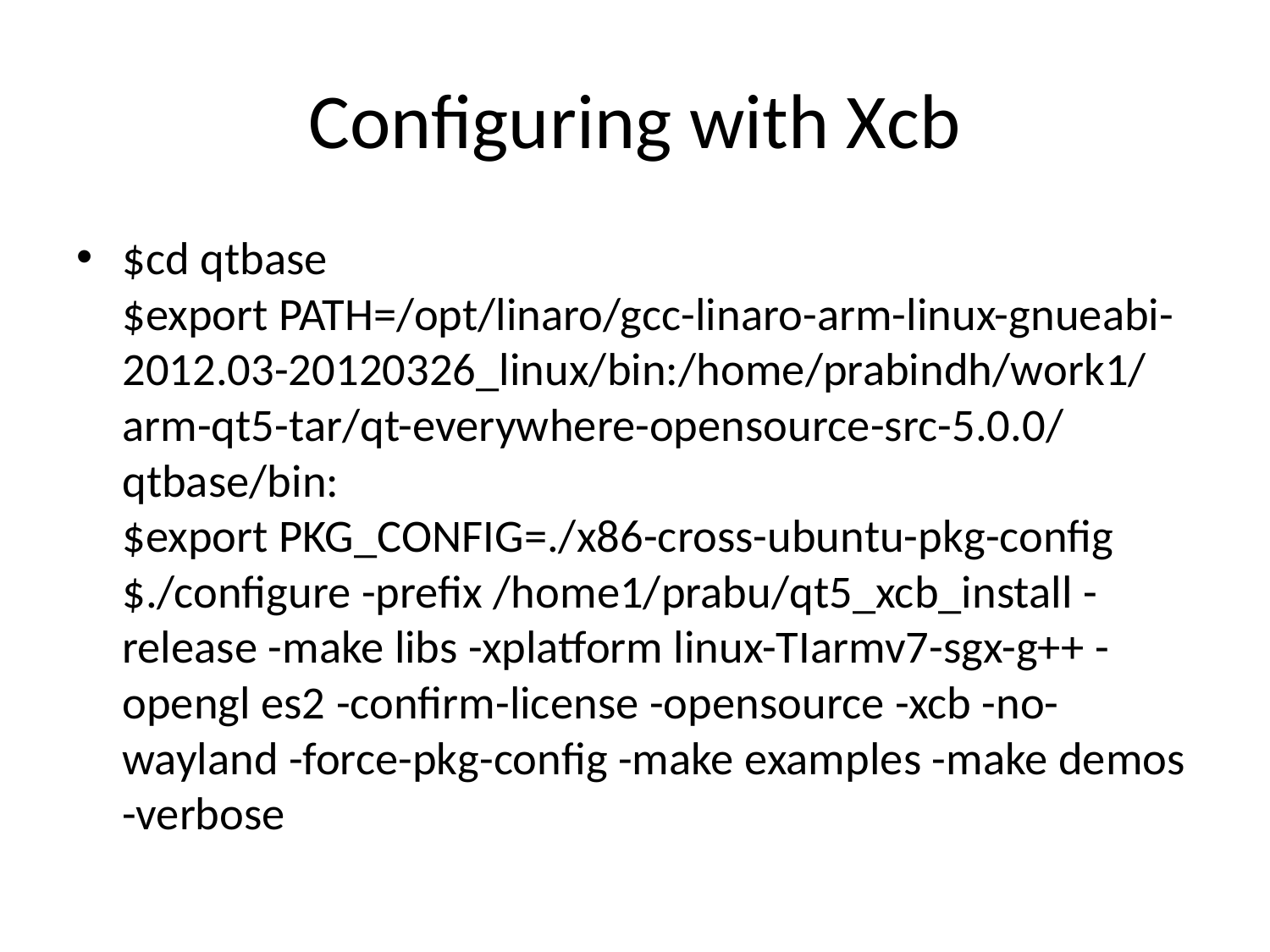

# Configuring with Xcb
$cd qtbase
$export PATH=/opt/linaro/gcc-linaro-arm-linux-gnueabi-2012.03-20120326_linux/bin:/home/prabindh/work1/arm-qt5-tar/qt-everywhere-opensource-src-5.0.0/qtbase/bin:
$export PKG_CONFIG=./x86-cross-ubuntu-pkg-config
$./configure -prefix /home1/prabu/qt5_xcb_install -release -make libs -xplatform linux-TIarmv7-sgx-g++ -opengl es2 -confirm-license -opensource -xcb -no-wayland -force-pkg-config -make examples -make demos -verbose